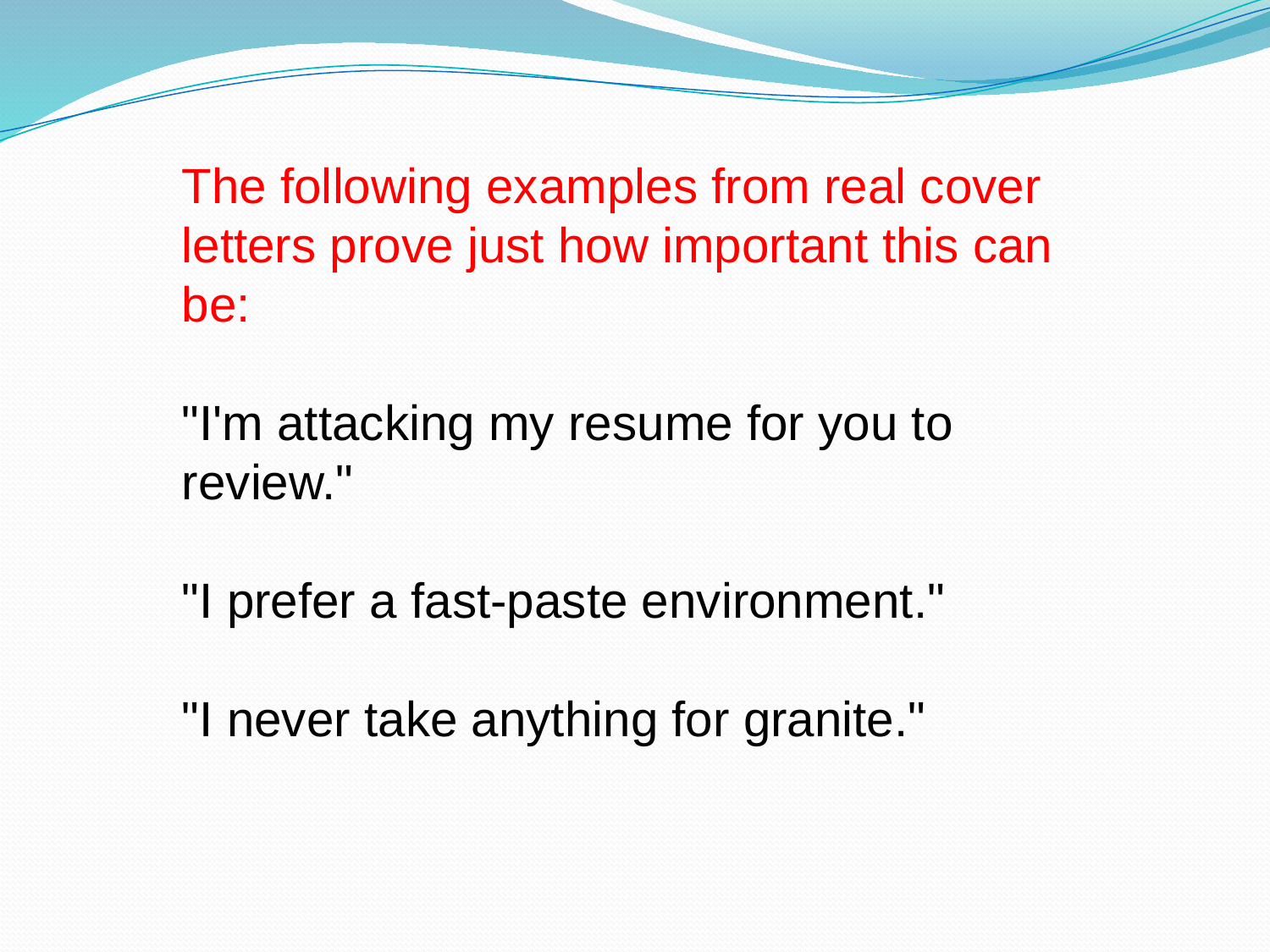

The following examples from real cover letters prove just how important this can be:

"I'm attacking my resume for you to review."

"I prefer a fast-paste environment."

"I never take anything for granite."